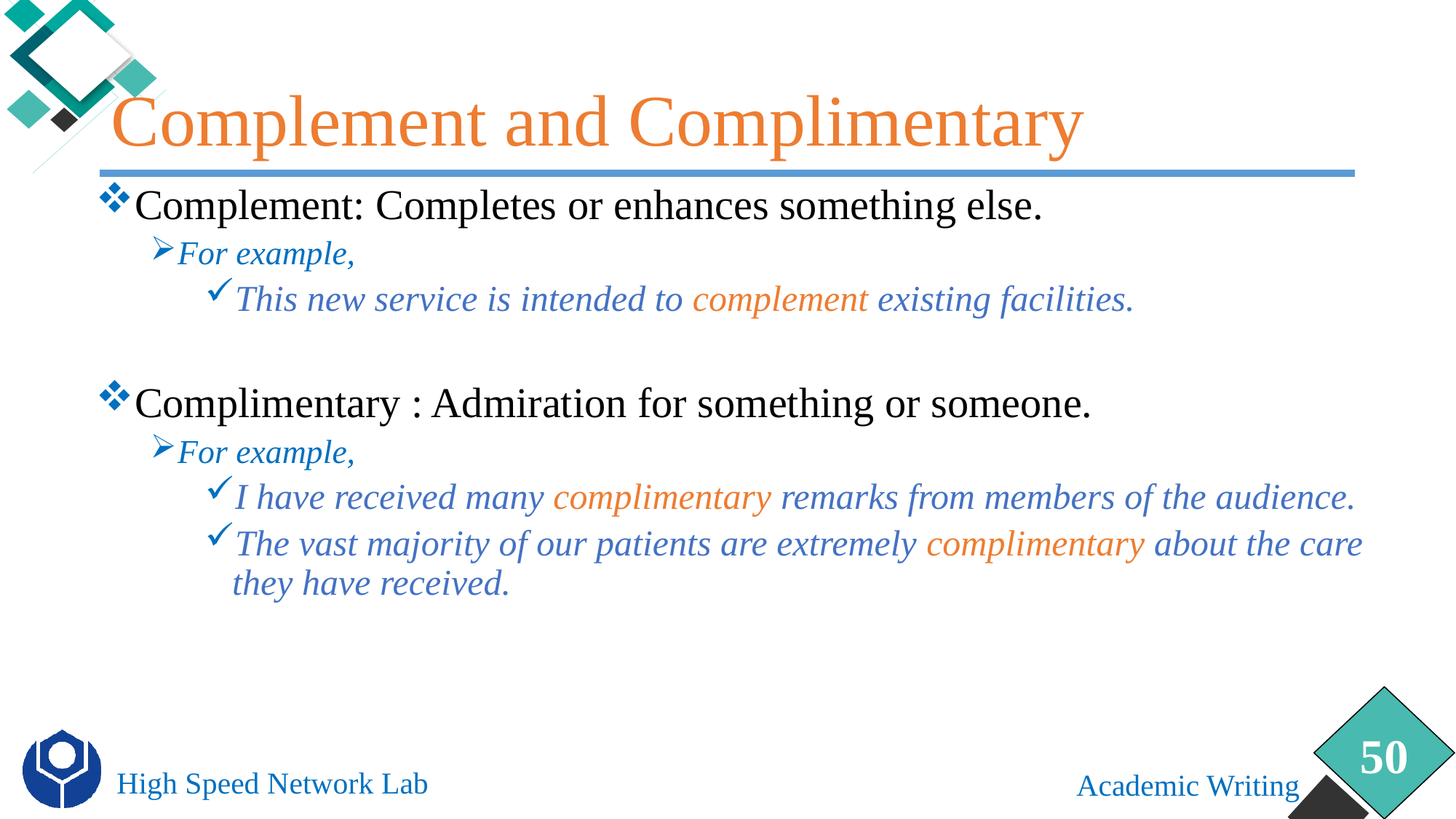

# Complement and Complimentary
Complement: Completes or enhances something else.
For example,
This new service is intended to complement existing facilities.

Complimentary : Admiration for something or someone.
For example,
I have received many complimentary remarks from members of the audience.
The vast majority of our patients are extremely complimentary about the care they have received.